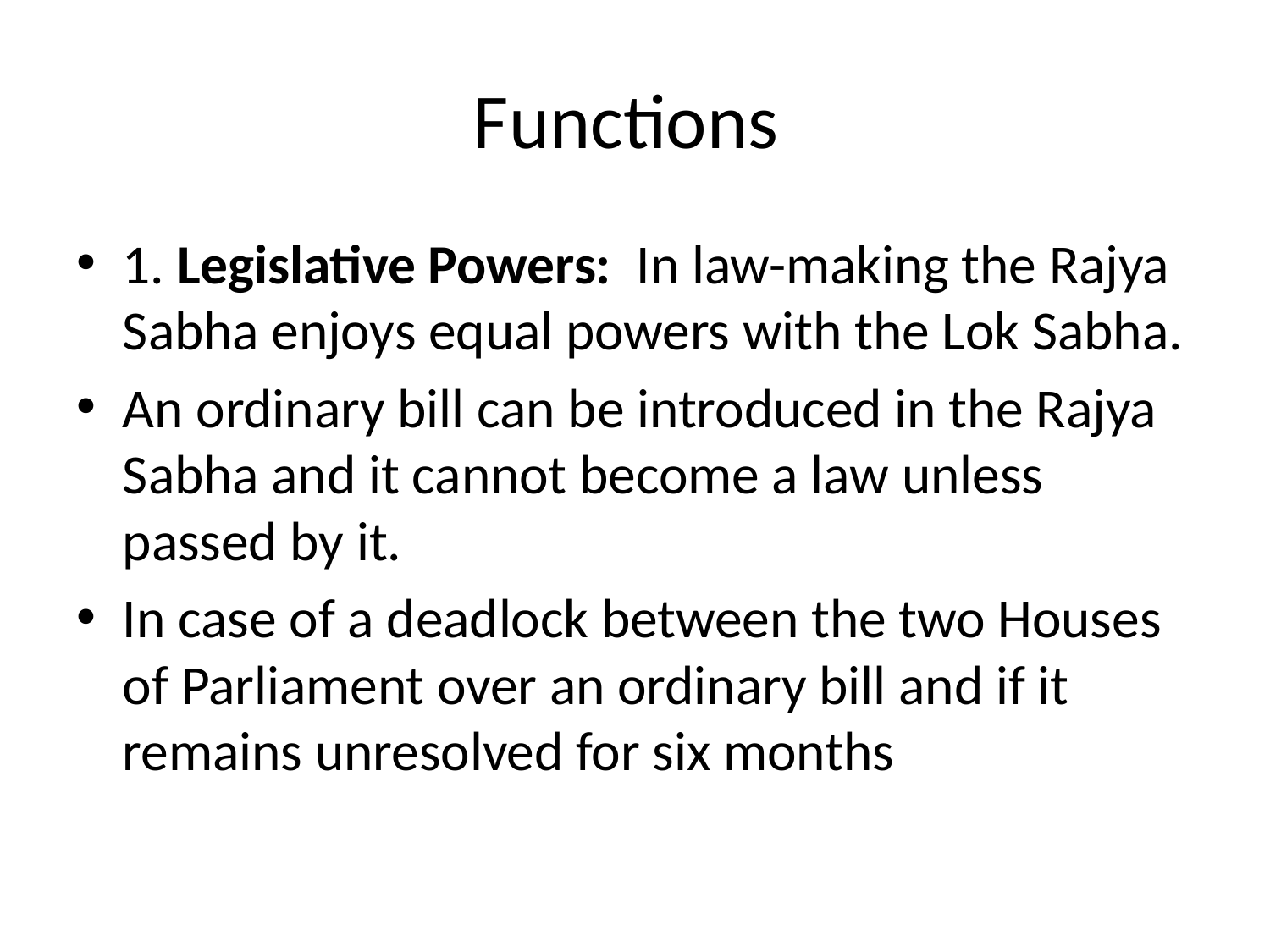

# Functions
1. Legislative Powers:  In law-making the Rajya Sabha enjoys equal powers with the Lok Sabha.
An ordinary bill can be introduced in the Rajya Sabha and it cannot become a law unless passed by it.
In case of a deadlock between the two Houses of Parliament over an ordinary bill and if it remains unresolved for six months